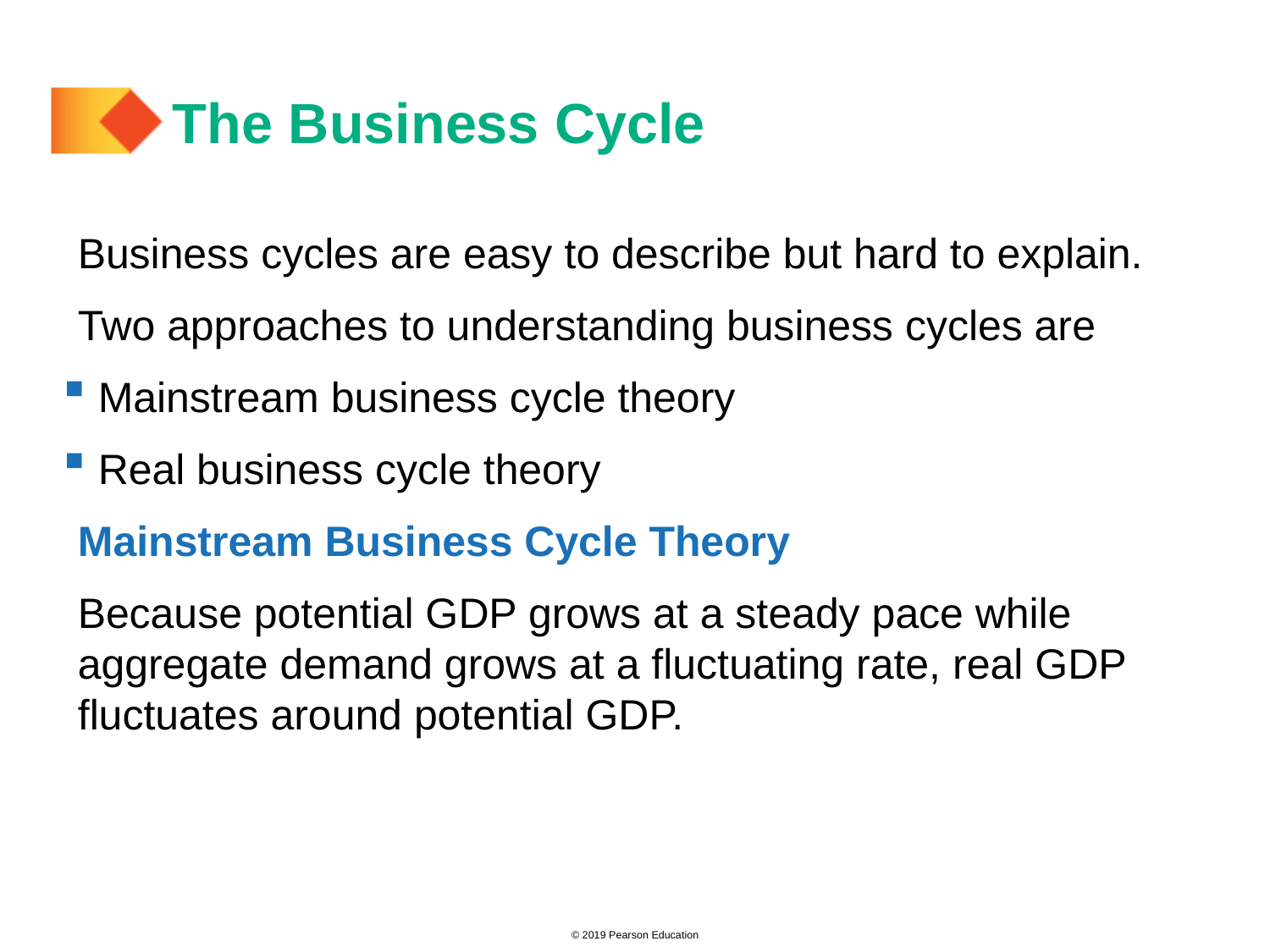

# The Business Cycle
Business cycles are easy to describe but hard to explain.
Two approaches to understanding business cycles are
 Mainstream business cycle theory
 Real business cycle theory
Mainstream Business Cycle Theory
Because potential GDP grows at a steady pace while aggregate demand grows at a fluctuating rate, real GDP fluctuates around potential GDP.